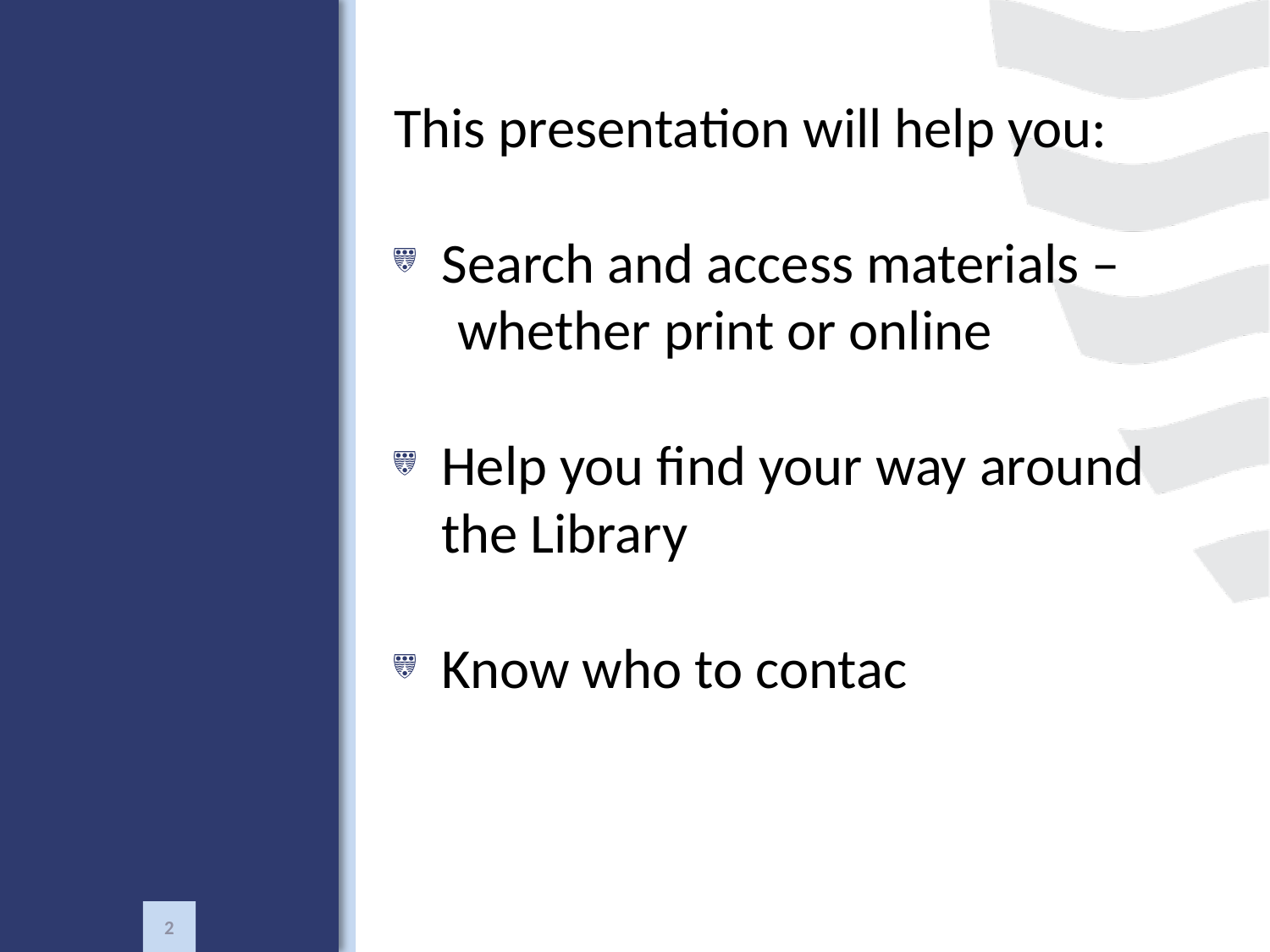

#
This presentation will help you:

Search and access materials –
     whether print or online

Help you find your way around the Library

Know who to contac
2